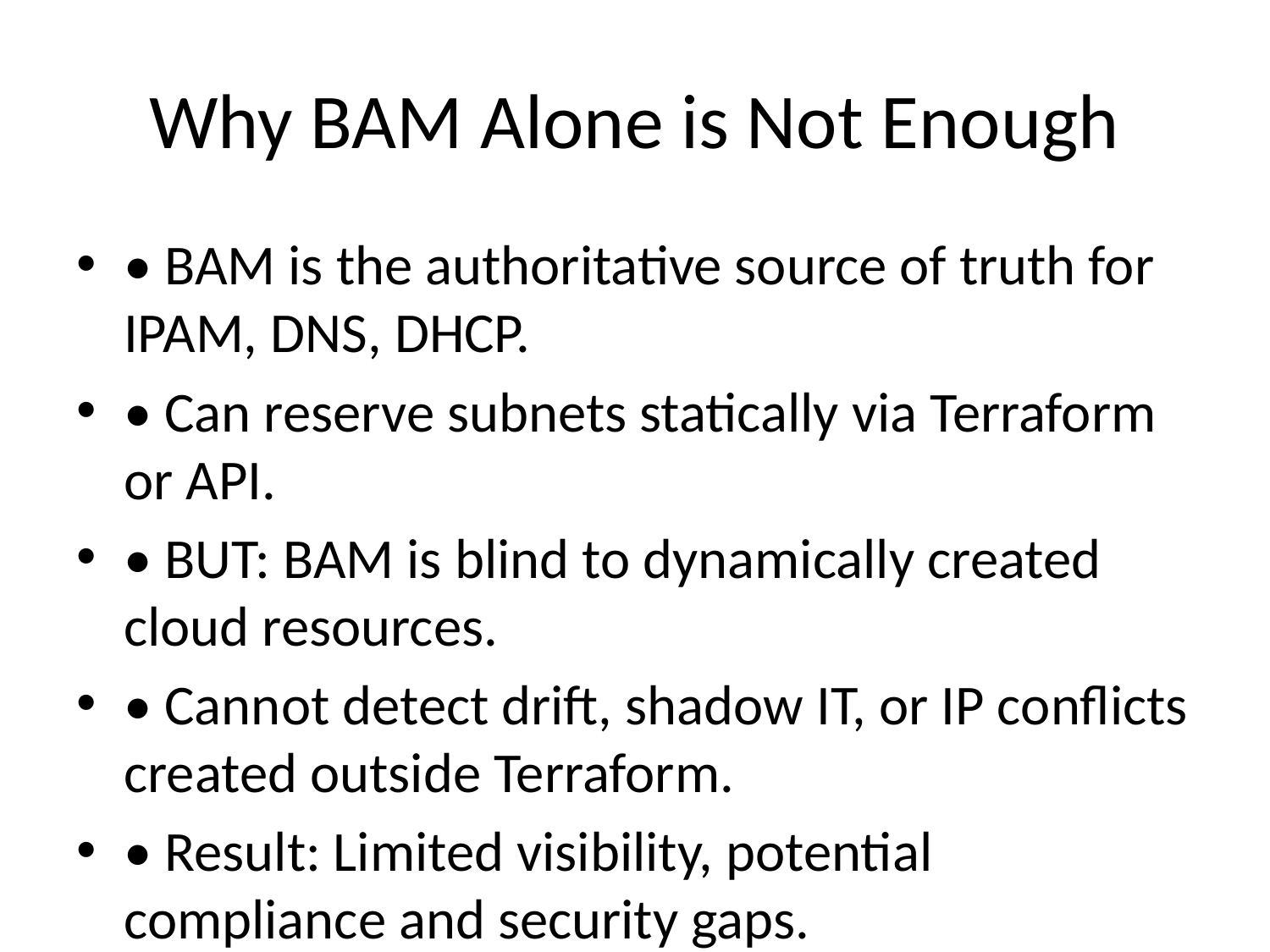

# Why BAM Alone is Not Enough
• BAM is the authoritative source of truth for IPAM, DNS, DHCP.
• Can reserve subnets statically via Terraform or API.
• BUT: BAM is blind to dynamically created cloud resources.
• Cannot detect drift, shadow IT, or IP conflicts created outside Terraform.
• Result: Limited visibility, potential compliance and security gaps.